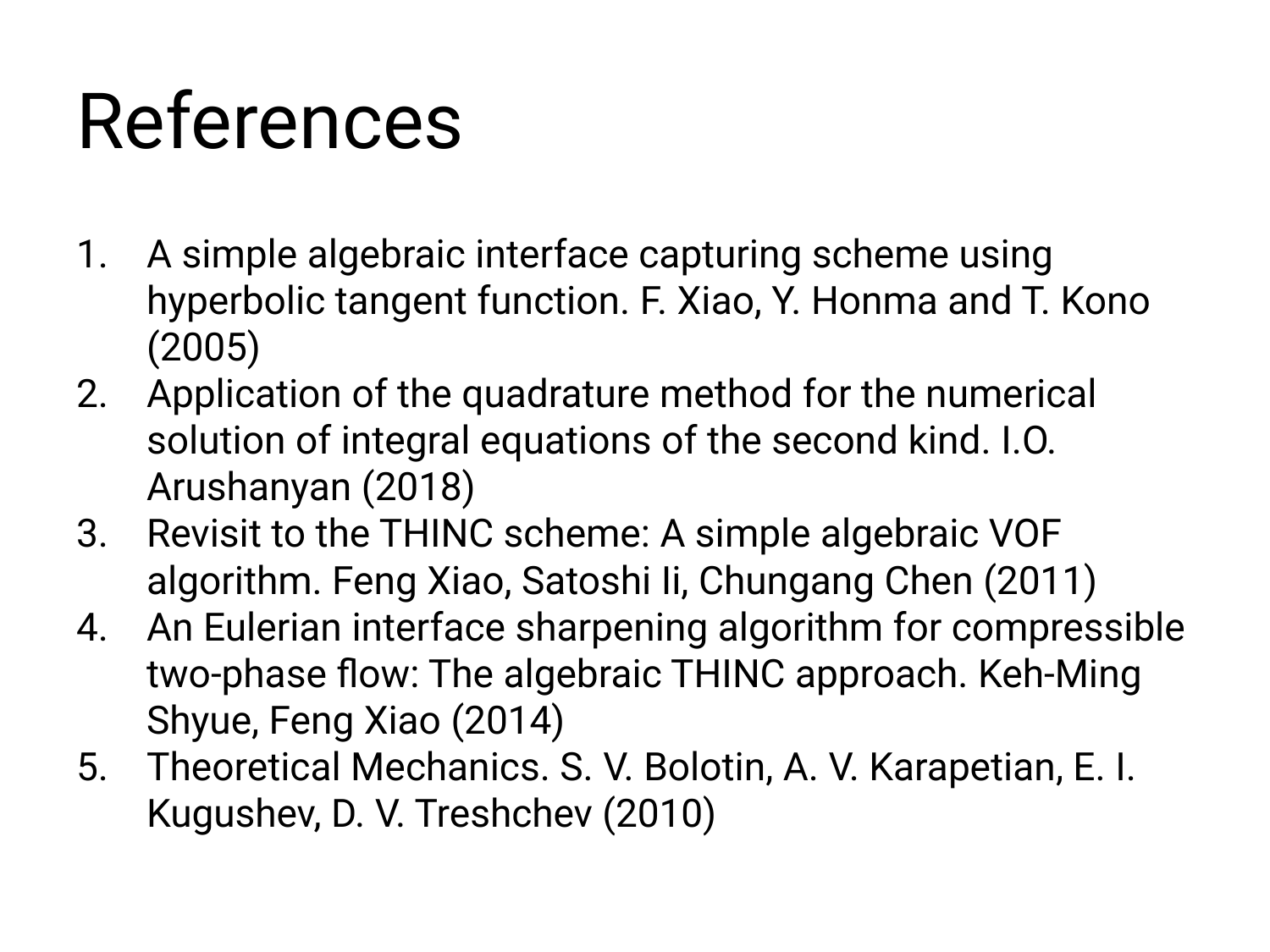

# References
A simple algebraic interface capturing scheme using hyperbolic tangent function. F. Xiao, Y. Honma and T. Kono (2005)
Application of the quadrature method for the numerical solution of integral equations of the second kind. I.O. Arushanyan (2018)
Revisit to the THINC scheme: A simple algebraic VOF algorithm. Feng Xiao, Satoshi Ii, Chungang Chen (2011)
An Eulerian interface sharpening algorithm for compressible two-phase flow: The algebraic THINC approach. Keh-Ming Shyue, Feng Xiao (2014)
Theoretical Mechanics. S. V. Bolotin, A. V. Karapetian, E. I. Kugushev, D. V. Treshchev (2010)